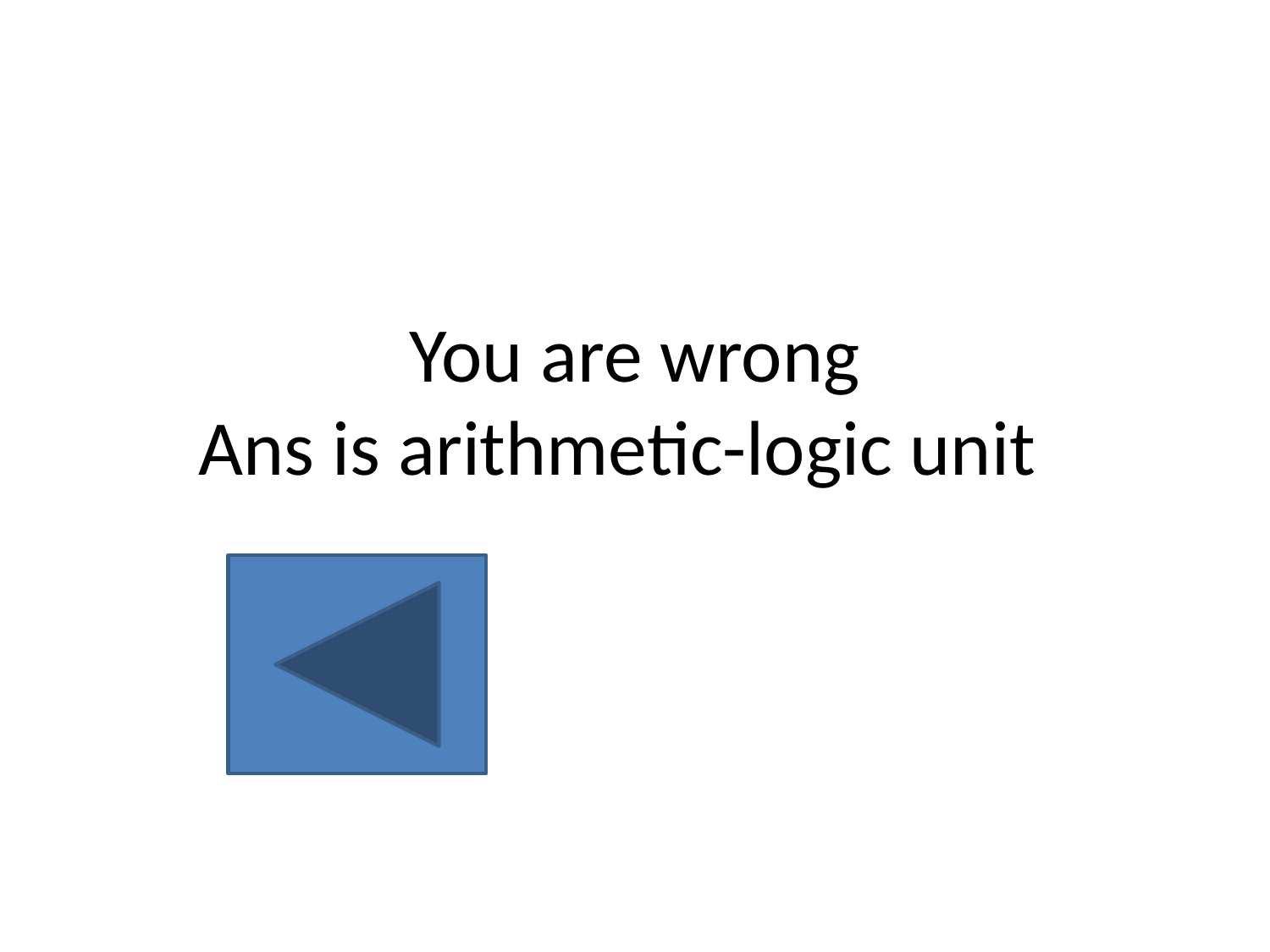

# You are wrong Ans is arithmetic-logic unit